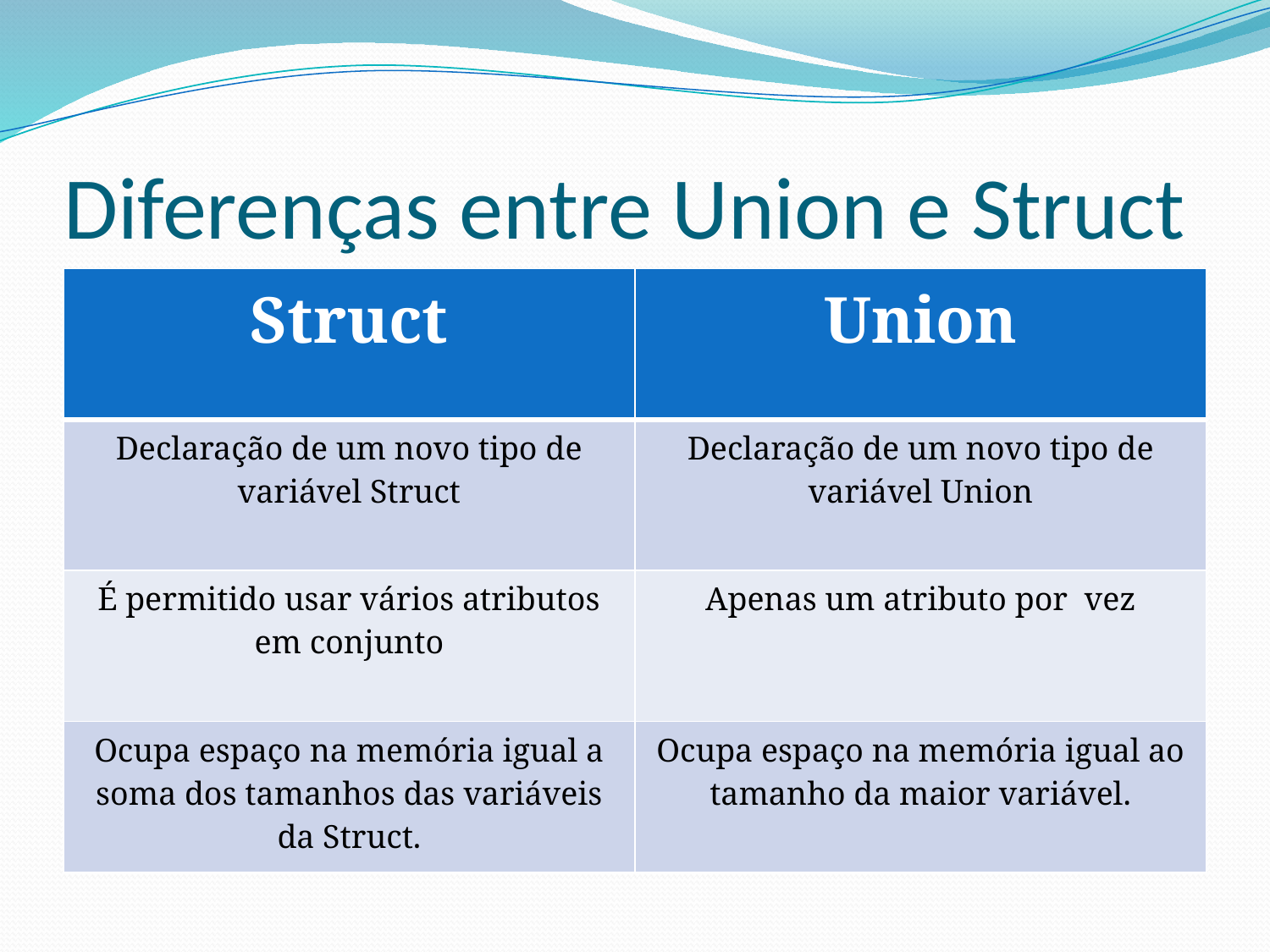

# Diferenças entre Union e Struct
| Struct | Union |
| --- | --- |
| Declaração de um novo tipo de variável Struct | Declaração de um novo tipo de variável Union |
| É permitido usar vários atributos em conjunto | Apenas um atributo por vez |
| Ocupa espaço na memória igual a soma dos tamanhos das variáveis da Struct. | Ocupa espaço na memória igual ao tamanho da maior variável. |